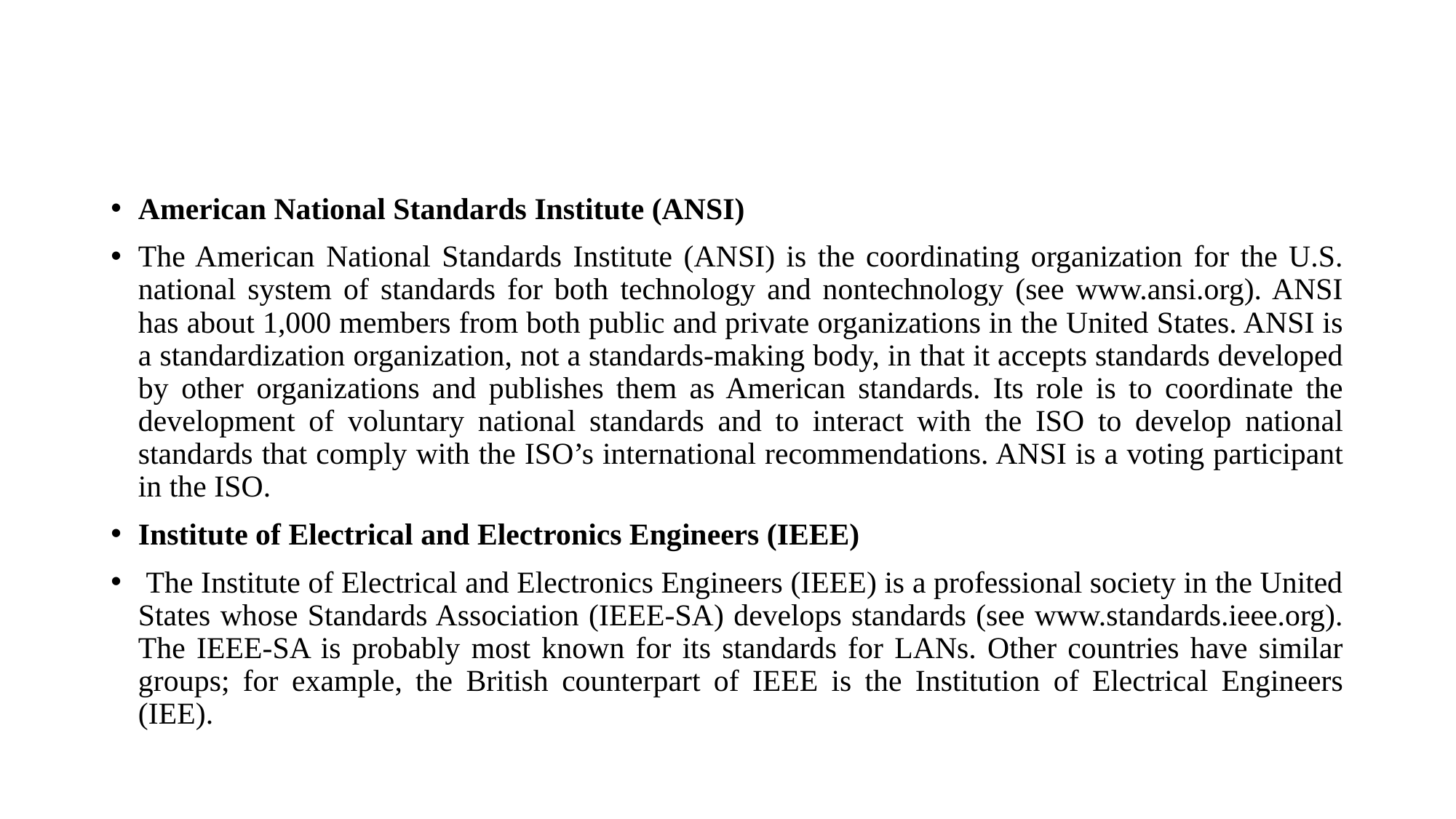

#
American National Standards Institute (ANSI)
The American National Standards Institute (ANSI) is the coordinating organization for the U.S. national system of standards for both technology and nontechnology (see www.ansi.org). ANSI has about 1,000 members from both public and private organizations in the United States. ANSI is a standardization organization, not a standards-making body, in that it accepts standards developed by other organizations and publishes them as American standards. Its role is to coordinate the development of voluntary national standards and to interact with the ISO to develop national standards that comply with the ISO’s international recommendations. ANSI is a voting participant in the ISO.
Institute of Electrical and Electronics Engineers (IEEE)
 The Institute of Electrical and Electronics Engineers (IEEE) is a professional society in the United States whose Standards Association (IEEE-SA) develops standards (see www.standards.ieee.org). The IEEE-SA is probably most known for its standards for LANs. Other countries have similar groups; for example, the British counterpart of IEEE is the Institution of Electrical Engineers (IEE).